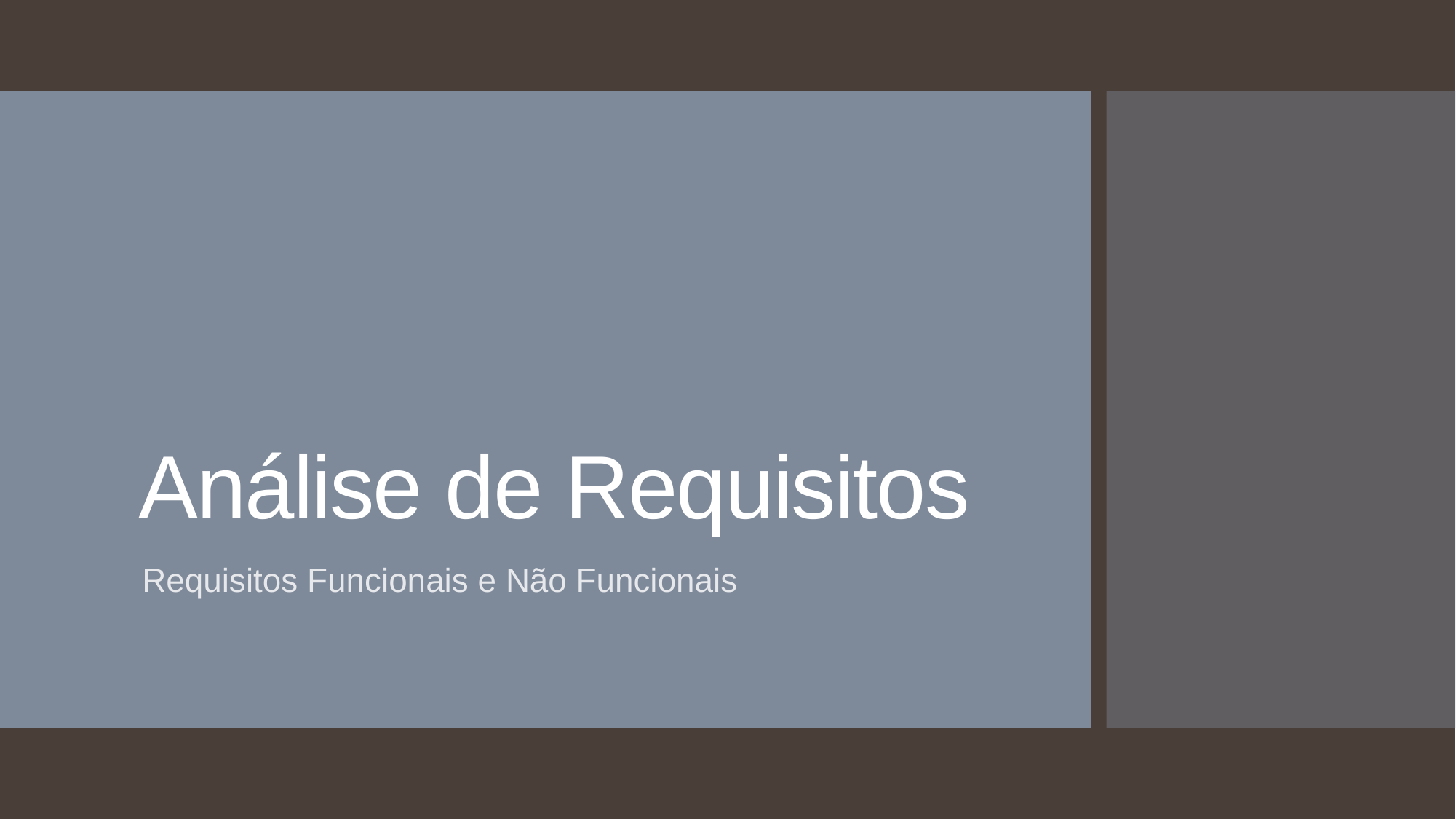

# Análise de Requisitos
Requisitos Funcionais e Não Funcionais